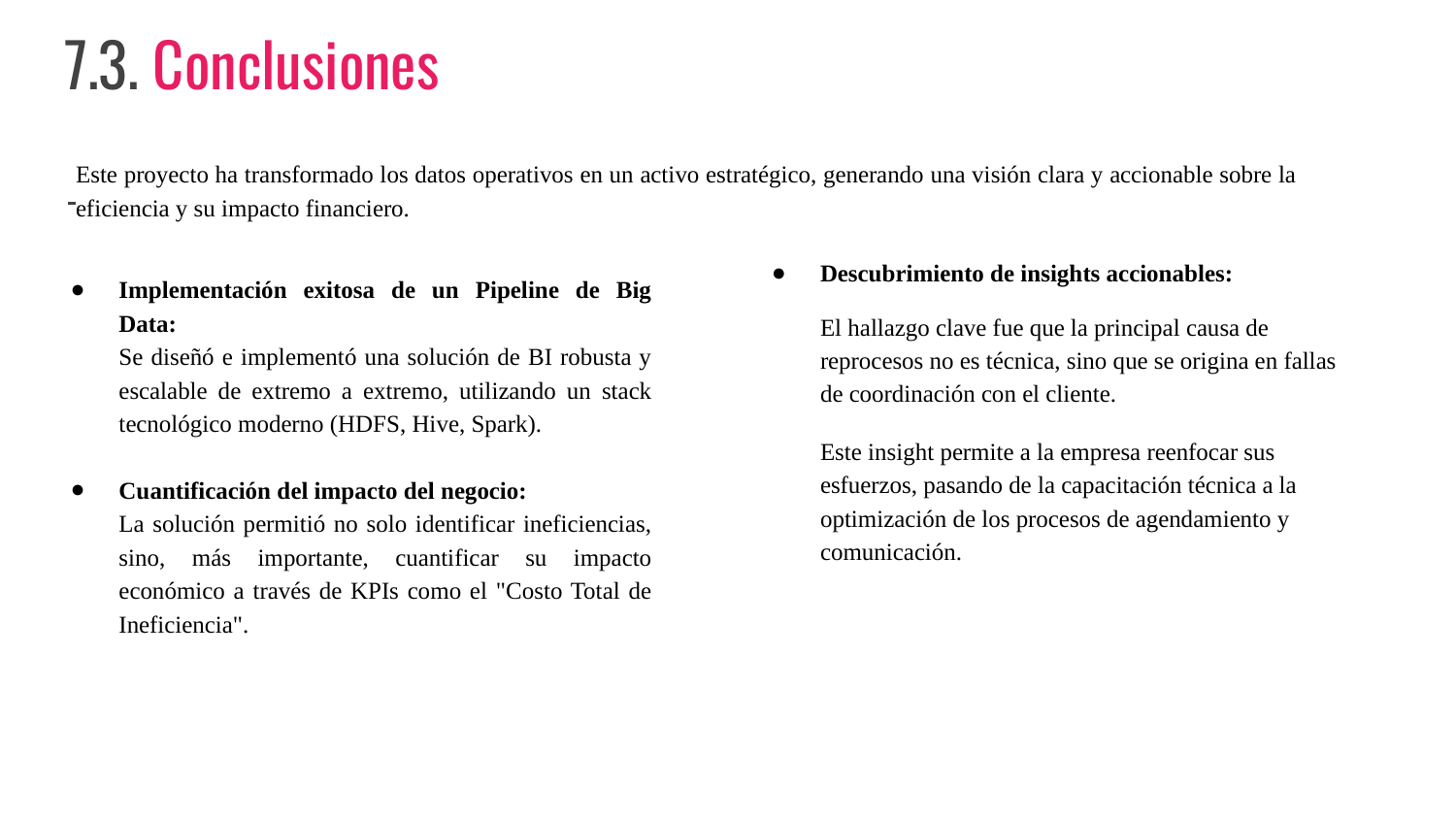

# 7.3. Conclusiones
Este proyecto ha transformado los datos operativos en un activo estratégico, generando una visión clara y accionable sobre la eficiencia y su impacto financiero.
Descubrimiento de insights accionables:
El hallazgo clave fue que la principal causa de reprocesos no es técnica, sino que se origina en fallas de coordinación con el cliente.
Este insight permite a la empresa reenfocar sus esfuerzos, pasando de la capacitación técnica a la optimización de los procesos de agendamiento y comunicación.
Implementación exitosa de un Pipeline de Big Data:
Se diseñó e implementó una solución de BI robusta y escalable de extremo a extremo, utilizando un stack tecnológico moderno (HDFS, Hive, Spark).

Cuantificación del impacto del negocio:
La solución permitió no solo identificar ineficiencias, sino, más importante, cuantificar su impacto económico a través de KPIs como el "Costo Total de Ineficiencia".